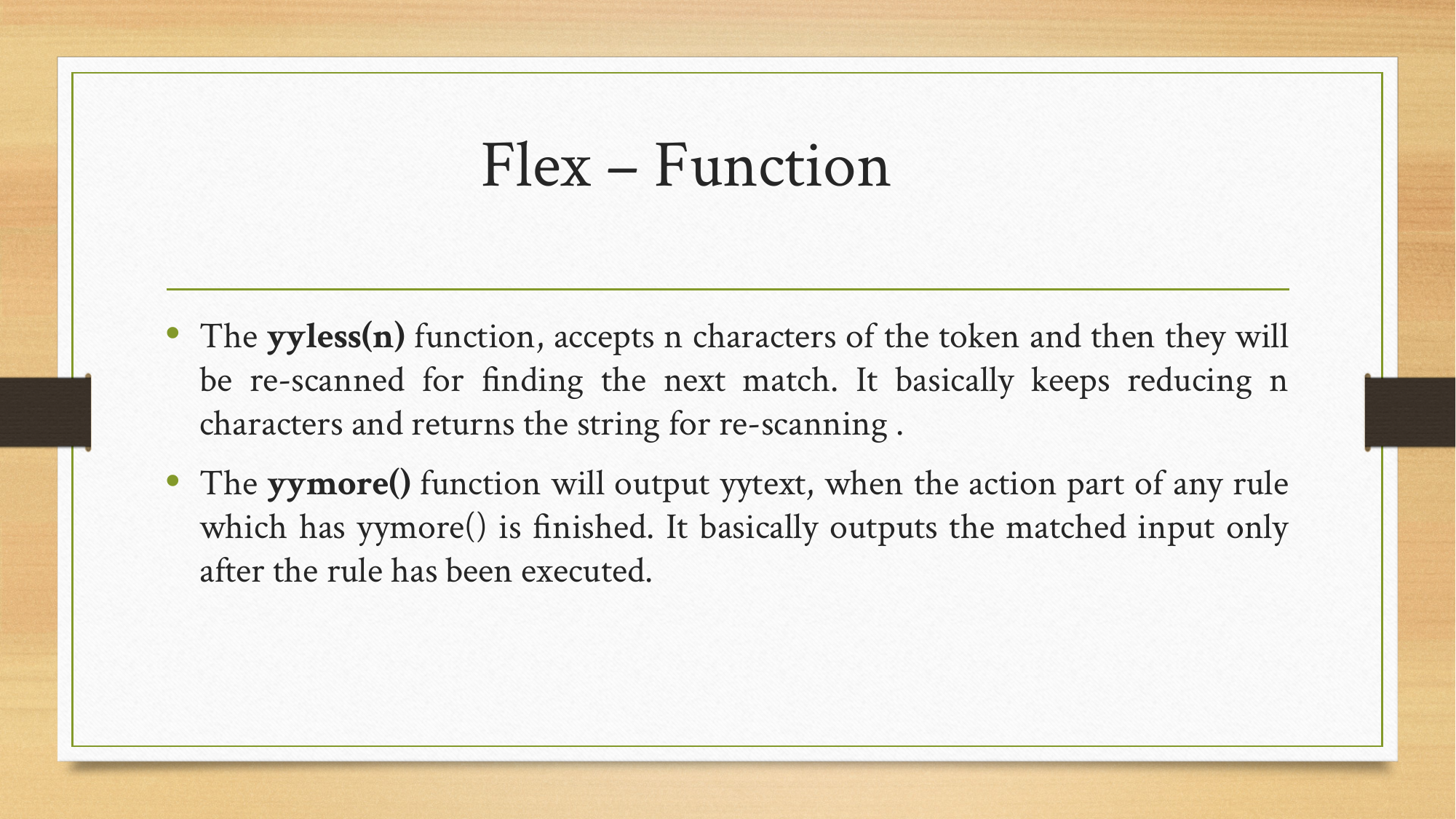

# Flex – Function
The yyless(n) function, accepts n characters of the token and then they will be re-scanned for finding the next match. It basically keeps reducing n characters and returns the string for re-scanning .
The yymore() function will output yytext, when the action part of any rule which has yymore() is finished. It basically outputs the matched input only after the rule has been executed.